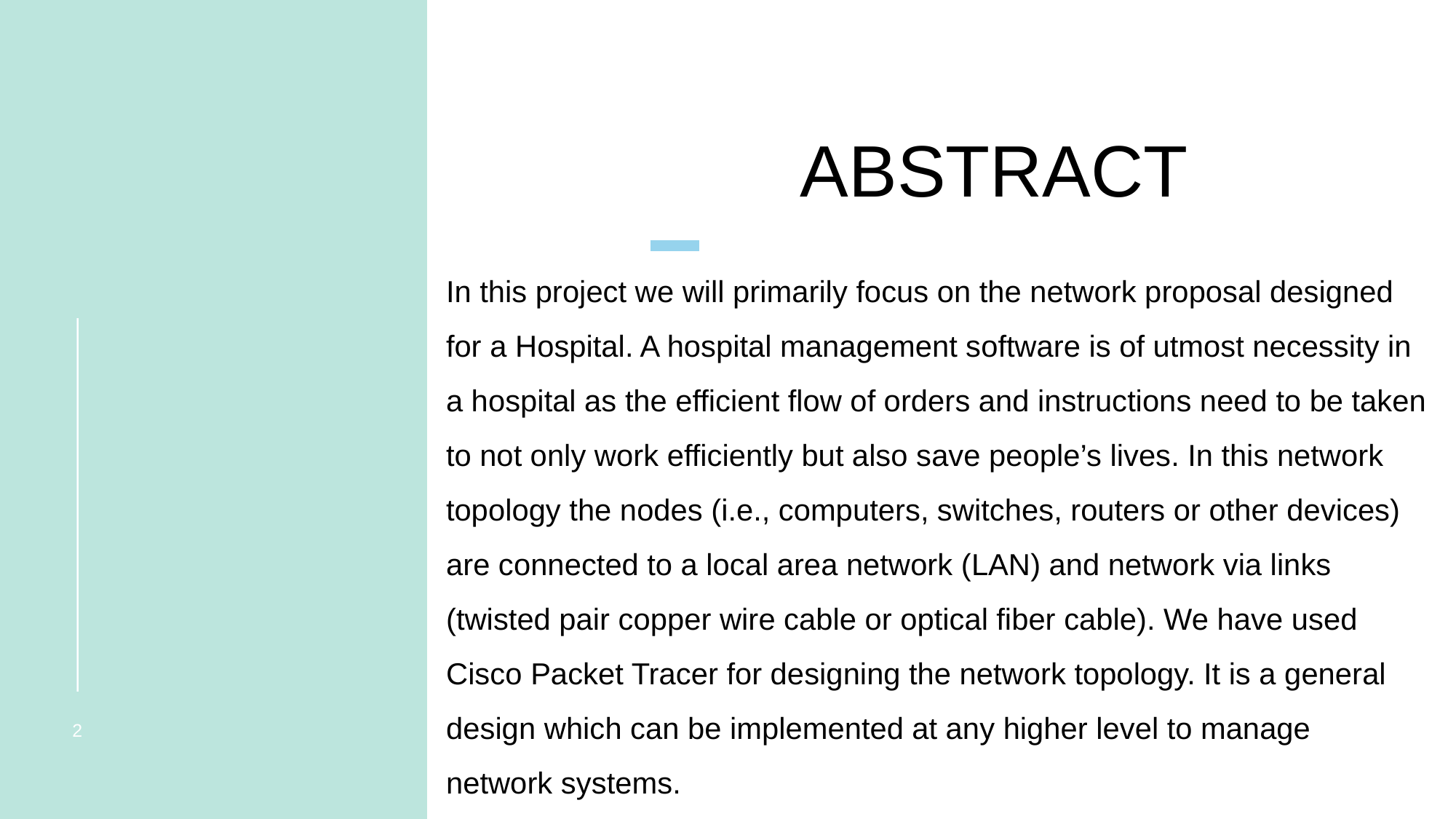

# ABSTRACT
In this project we will primarily focus on the network proposal designed for a Hospital. A hospital management software is of utmost necessity in a hospital as the efficient flow of orders and instructions need to be taken to not only work efficiently but also save people’s lives. In this network topology the nodes (i.e., computers, switches, routers or other devices) are connected to a local area network (LAN) and network via links (twisted pair copper wire cable or optical fiber cable). We have used Cisco Packet Tracer for designing the network topology. It is a general design which can be implemented at any higher level to manage network systems.
2